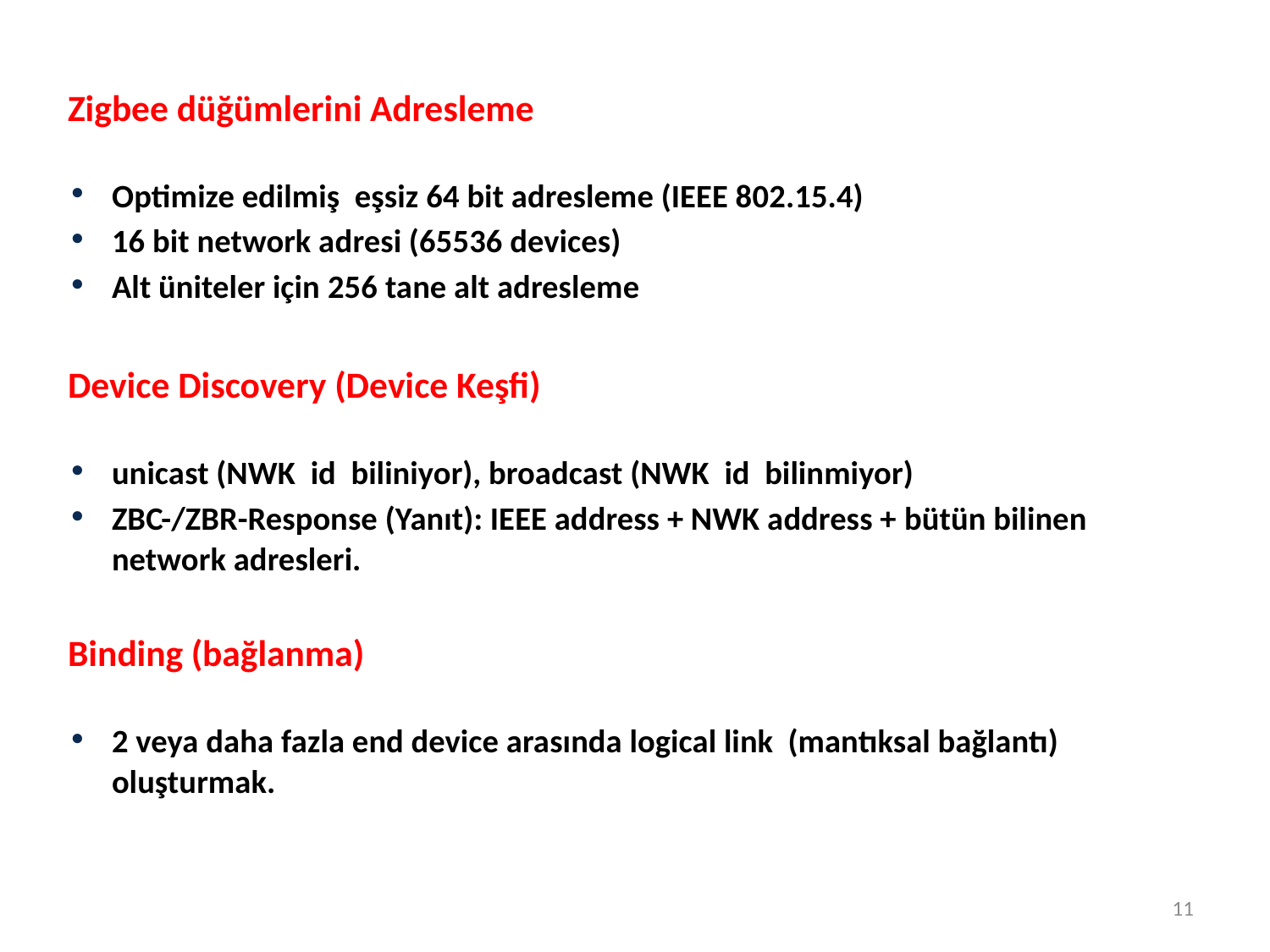

Zigbee düğümlerini Adresleme

Optimize edilmiş  eşsiz 64 bit adresleme (IEEE 802.15.4)
16 bit network adresi (65536 devices)
Alt üniteler için 256 tane alt adresleme

Device Discovery (Device Keşfi)

unicast (NWK  id  biliniyor), broadcast (NWK  id  bilinmiyor)
ZBC-/ZBR-Response (Yanıt): IEEE address + NWK address + bütün bilinen network adresleri.

Binding (bağlanma)

2 veya daha fazla end device arasında logical link  (mantıksal bağlantı) oluşturmak.

11